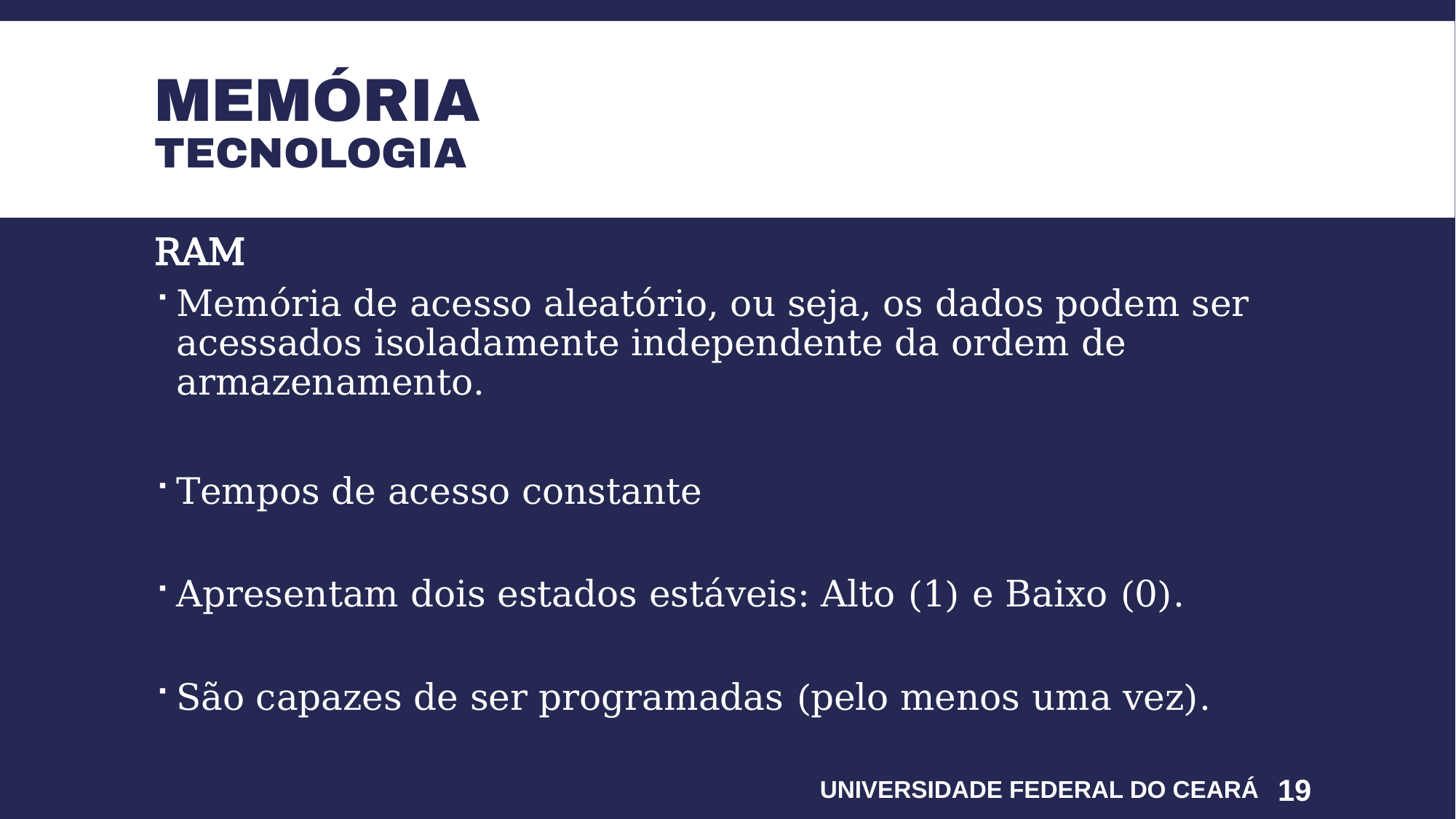

# Memória Tecnologia
RAM
Memória de acesso aleatório, ou seja, os dados podem ser acessados isoladamente independente da ordem de armazenamento.

Tempos de acesso constante

Apresentam dois estados estáveis: Alto (1) e Baixo (0).

São capazes de ser programadas (pelo menos uma vez).

UNIVERSIDADE FEDERAL DO CEARÁ
19